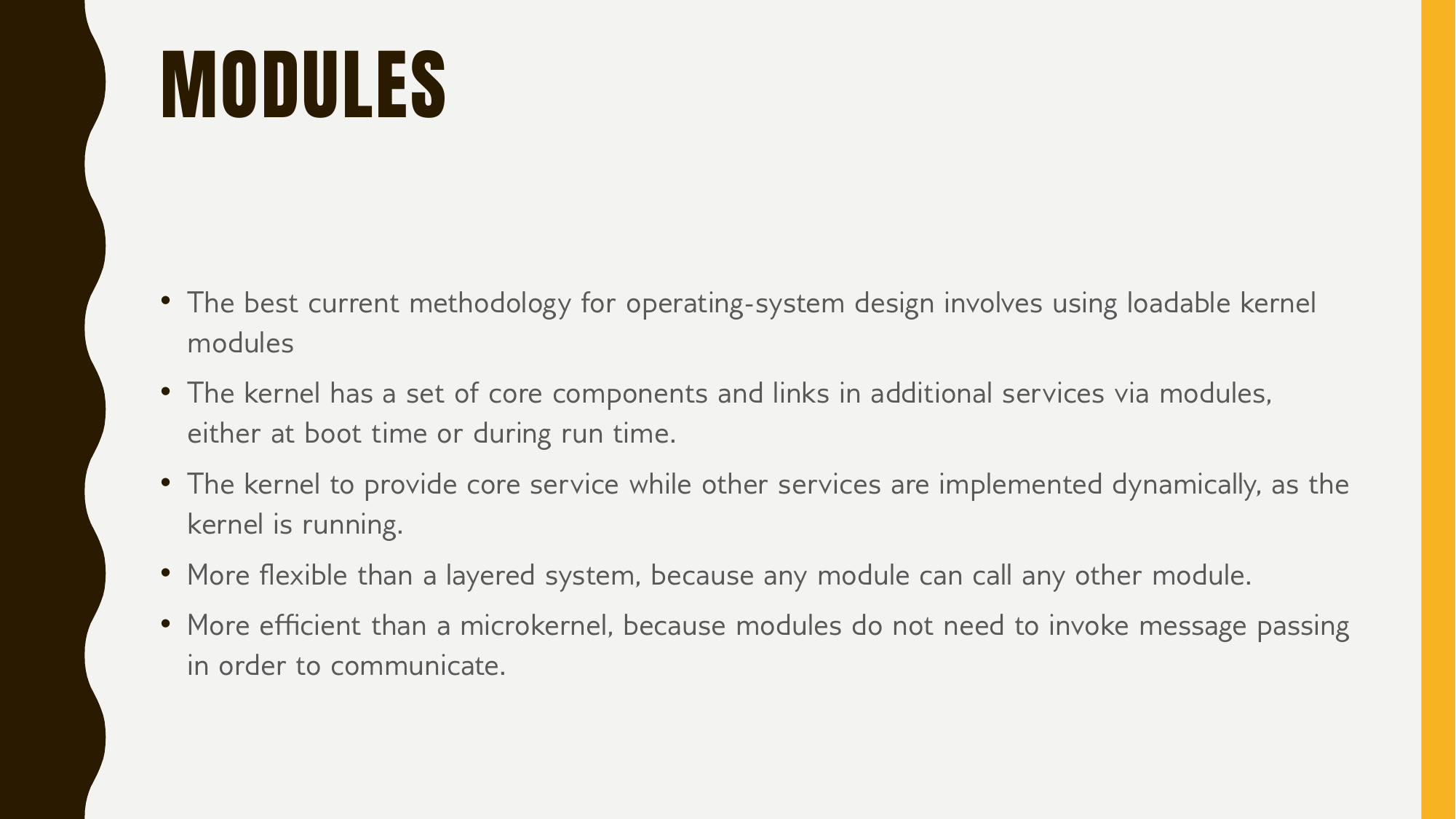

# Modules
The best current methodology for operating-system design involves using loadable kernel modules
The kernel has a set of core components and links in additional services via modules, either at boot time or during run time.
The kernel to provide core service while other services are implemented dynamically, as the kernel is running.
More flexible than a layered system, because any module can call any other module.
More efficient than a microkernel, because modules do not need to invoke message passing in order to communicate.